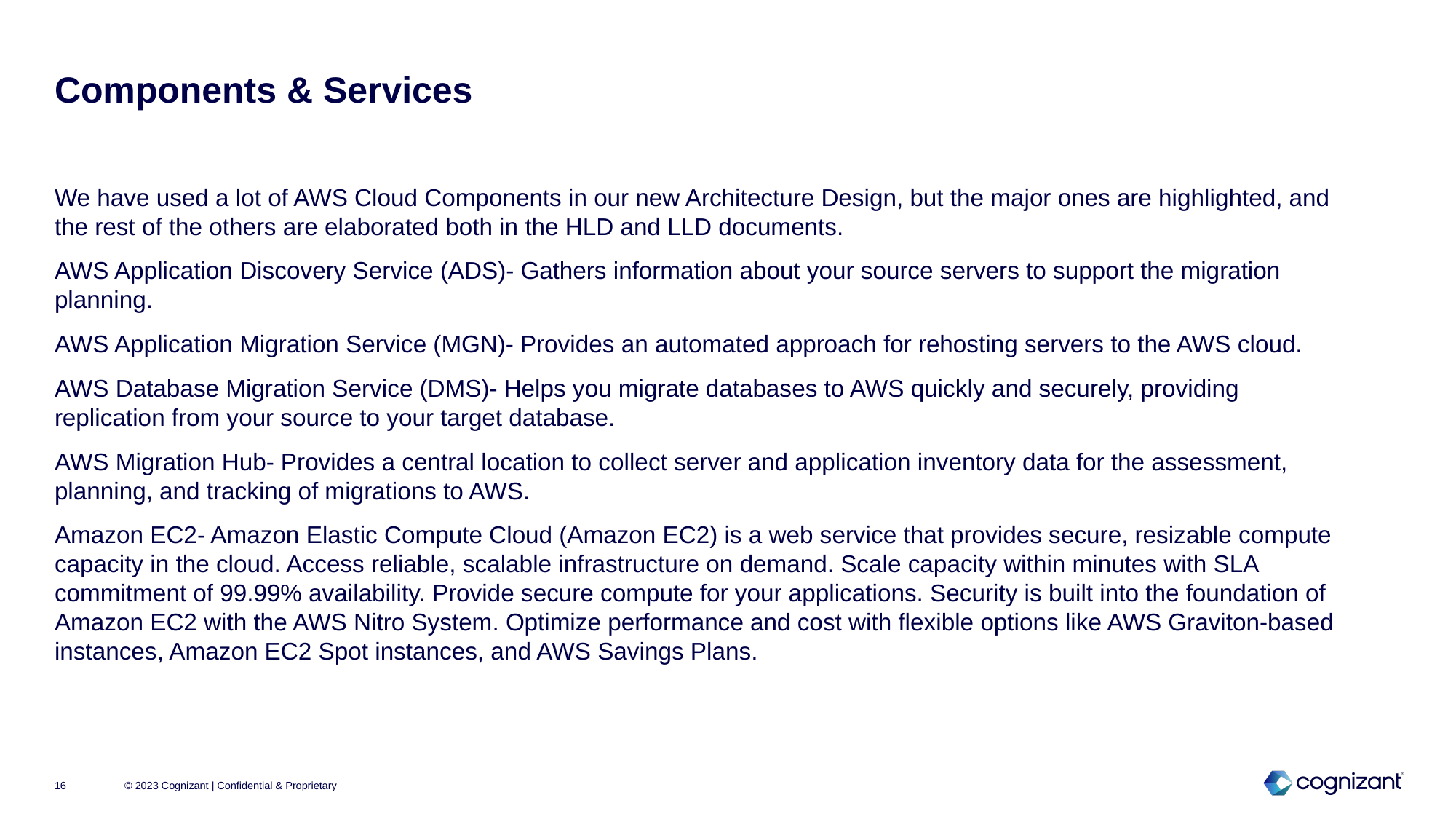

# Components & Services
We have used a lot of AWS Cloud Components in our new Architecture Design, but the major ones are highlighted, and the rest of the others are elaborated both in the HLD and LLD documents.
AWS Application Discovery Service (ADS)- Gathers information about your source servers to support the migration planning.
AWS Application Migration Service (MGN)- Provides an automated approach for rehosting servers to the AWS cloud.
AWS Database Migration Service (DMS)- Helps you migrate databases to AWS quickly and securely, providing replication from your source to your target database.
AWS Migration Hub- Provides a central location to collect server and application inventory data for the assessment, planning, and tracking of migrations to AWS.
Amazon EC2- Amazon Elastic Compute Cloud (Amazon EC2) is a web service that provides secure, resizable compute capacity in the cloud. Access reliable, scalable infrastructure on demand. Scale capacity within minutes with SLA commitment of 99.99% availability. Provide secure compute for your applications. Security is built into the foundation of Amazon EC2 with the AWS Nitro System. Optimize performance and cost with flexible options like AWS Graviton-based instances, Amazon EC2 Spot instances, and AWS Savings Plans.
© 2023 Cognizant | Confidential & Proprietary
16